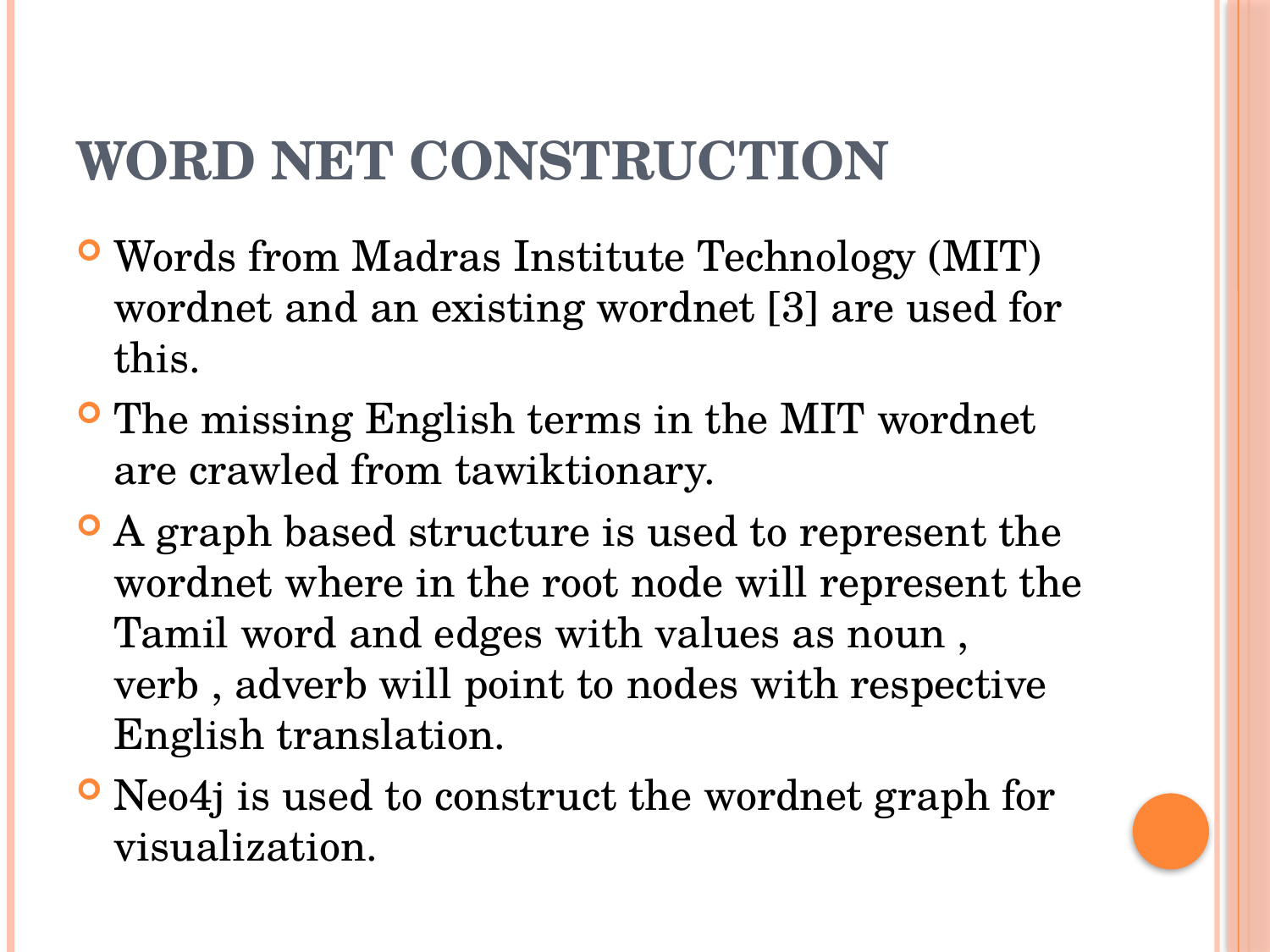

# Word net Construction
Words from Madras Institute Technology (MIT) wordnet and an existing wordnet [3] are used for this.
The missing English terms in the MIT wordnet are crawled from tawiktionary.
A graph based structure is used to represent the wordnet where in the root node will represent the Tamil word and edges with values as noun , verb , adverb will point to nodes with respective English translation.
Neo4j is used to construct the wordnet graph for visualization.